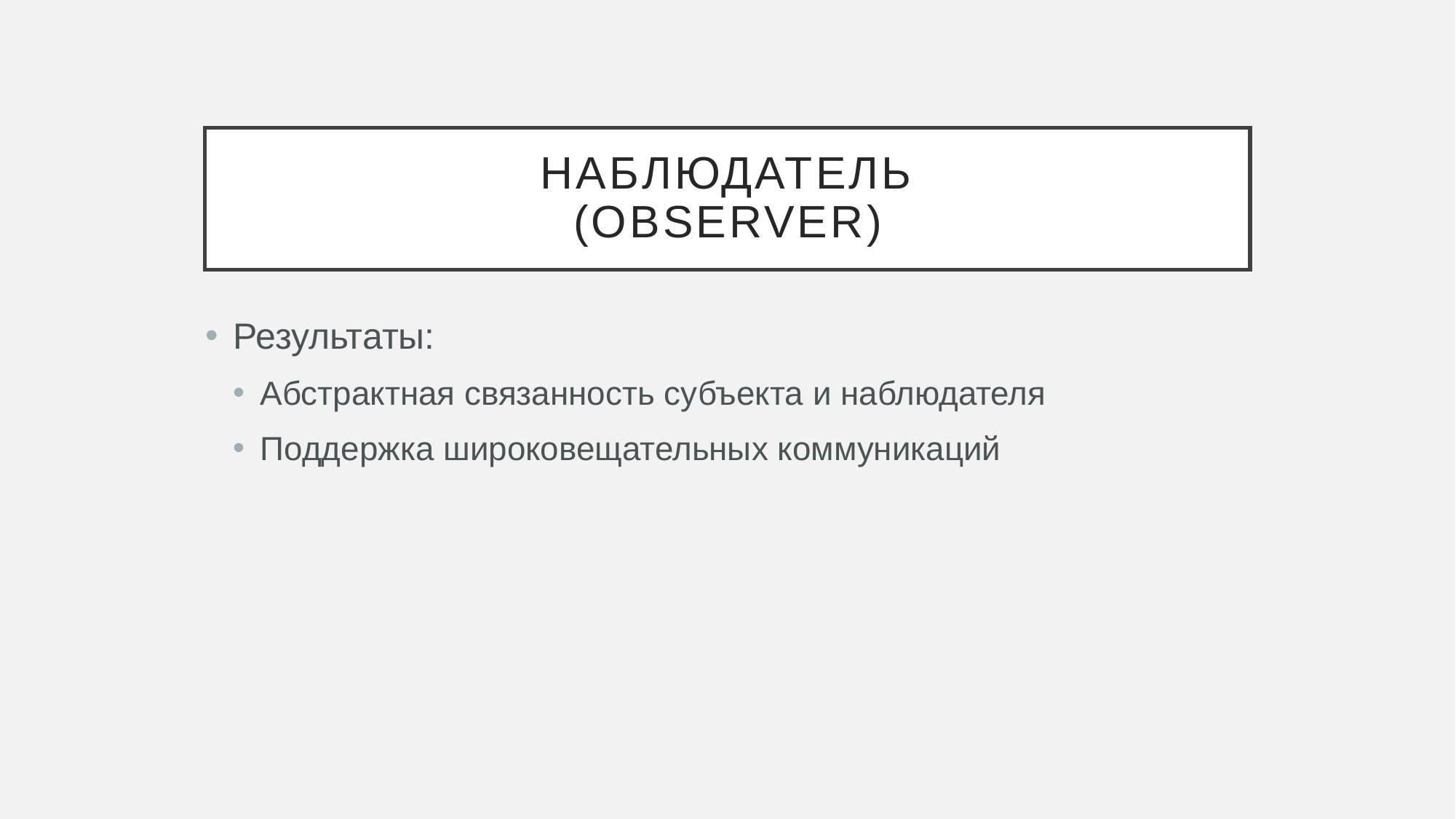

# Наблюдатель (Observer)
Результаты:
Абстрактная связанность субъекта и наблюдателя
Поддержка широковещательных коммуникаций